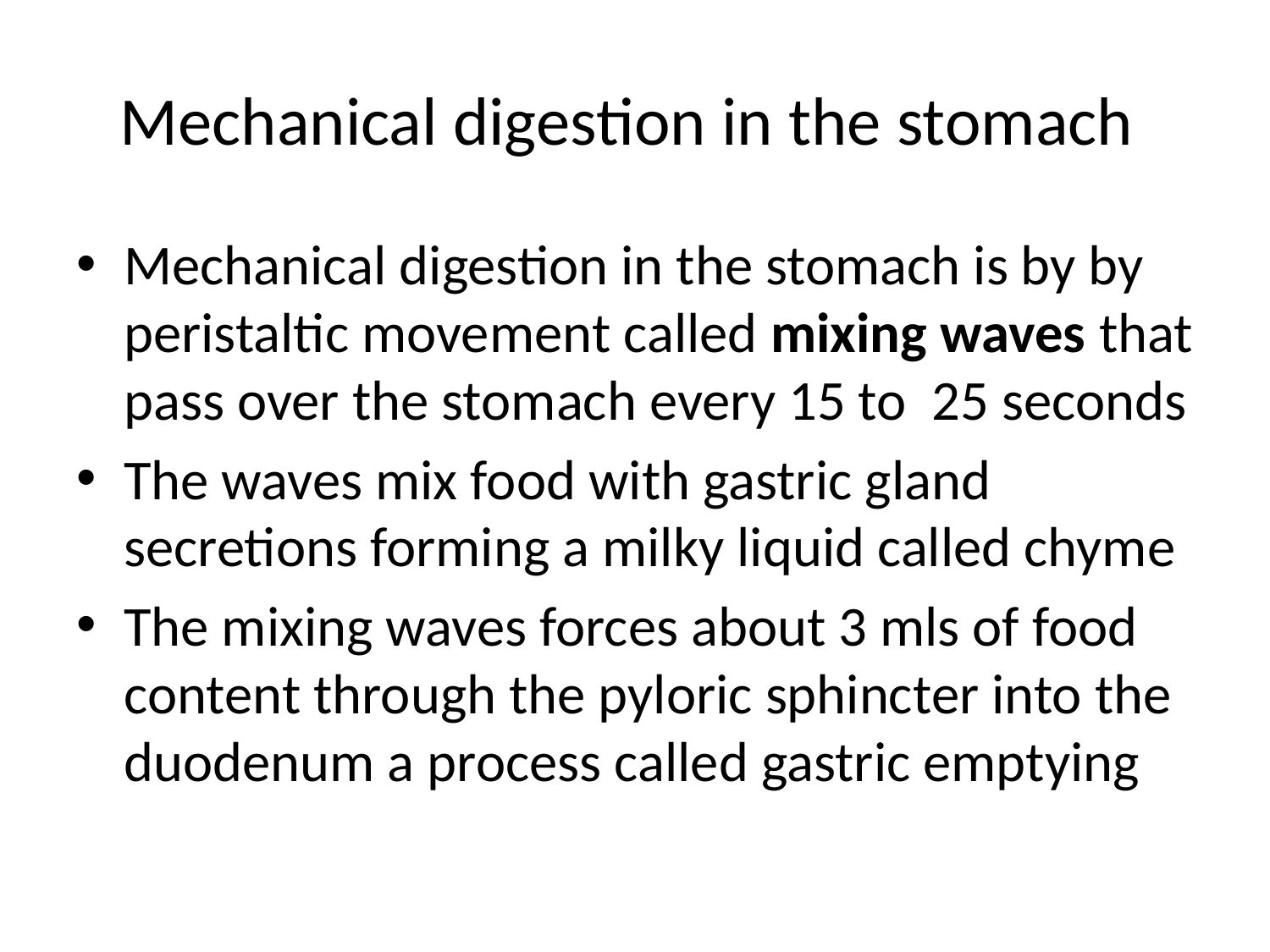

# Mechanical digestion in the stomach
Mechanical digestion in the stomach is by by peristaltic movement called mixing waves that pass over the stomach every 15 to  25 seconds
The waves mix food with gastric gland secretions forming a milky liquid called chyme
The mixing waves forces about 3 mls of food content through the pyloric sphincter into the duodenum a process called gastric emptying